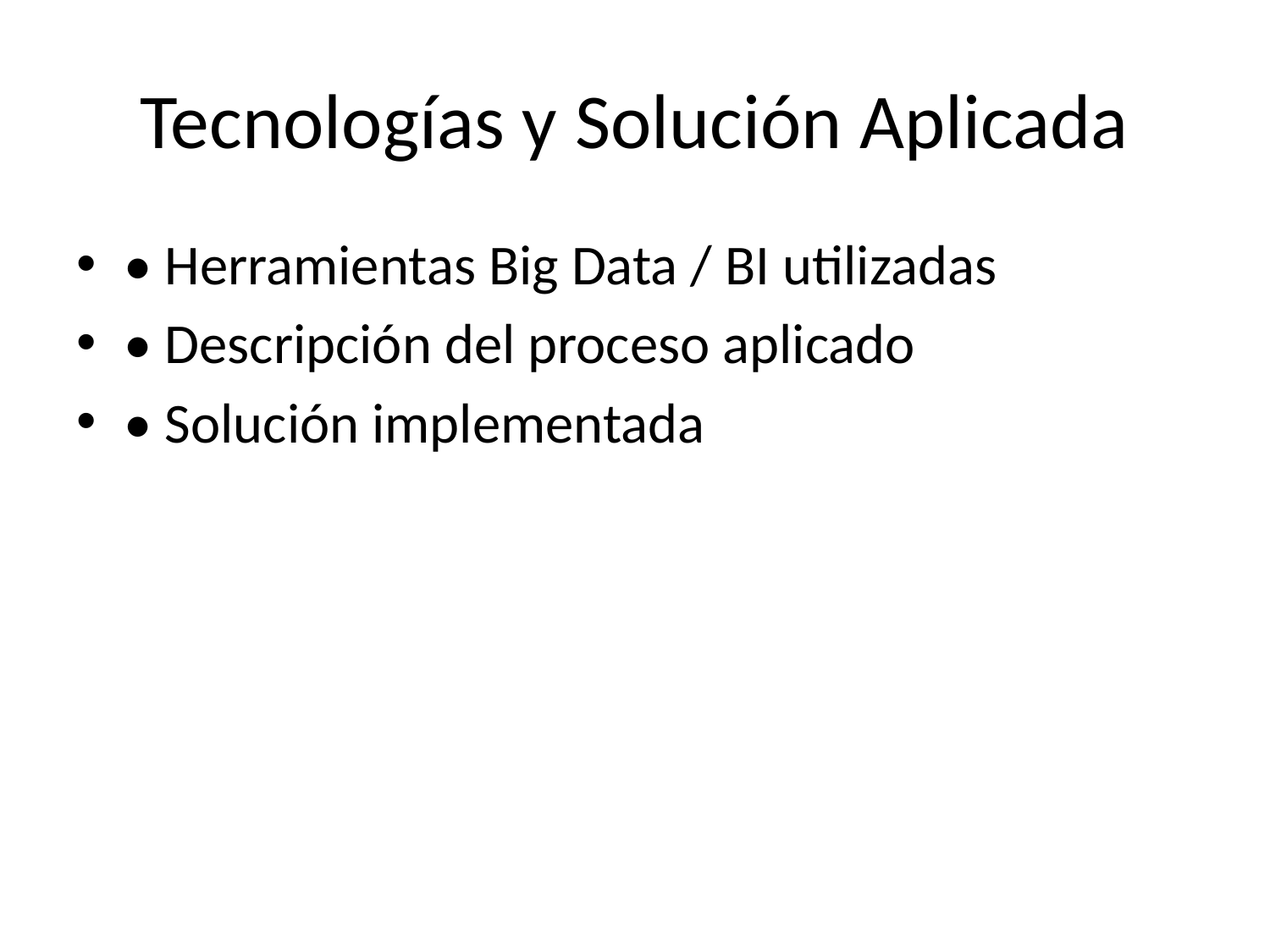

# Tecnologías y Solución Aplicada
• Herramientas Big Data / BI utilizadas
• Descripción del proceso aplicado
• Solución implementada